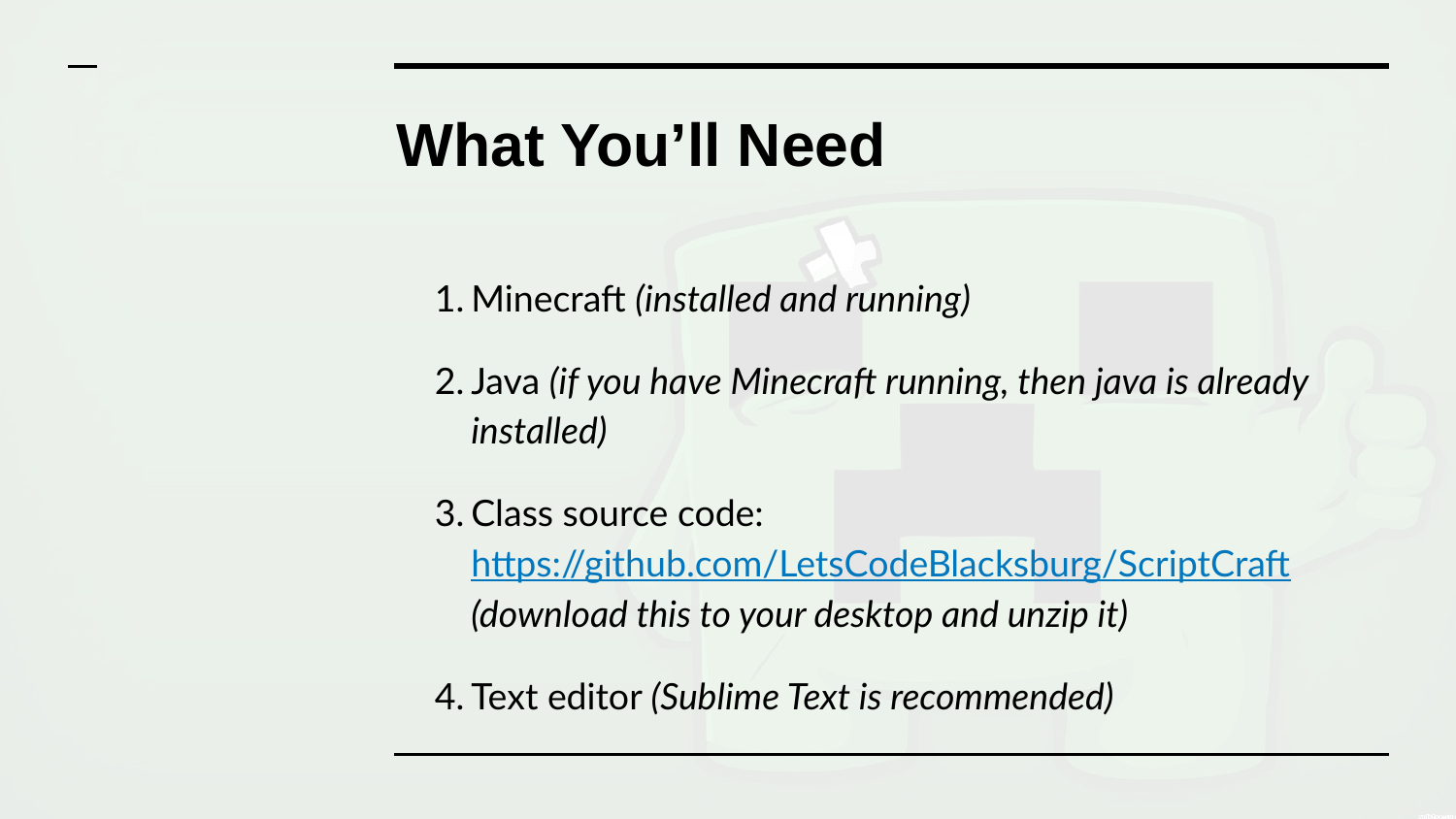

# What You’ll Need
Minecraft (installed and running)
Java (if you have Minecraft running, then java is already installed)
Class source code: https://github.com/LetsCodeBlacksburg/ScriptCraft (download this to your desktop and unzip it)
Text editor (Sublime Text is recommended)